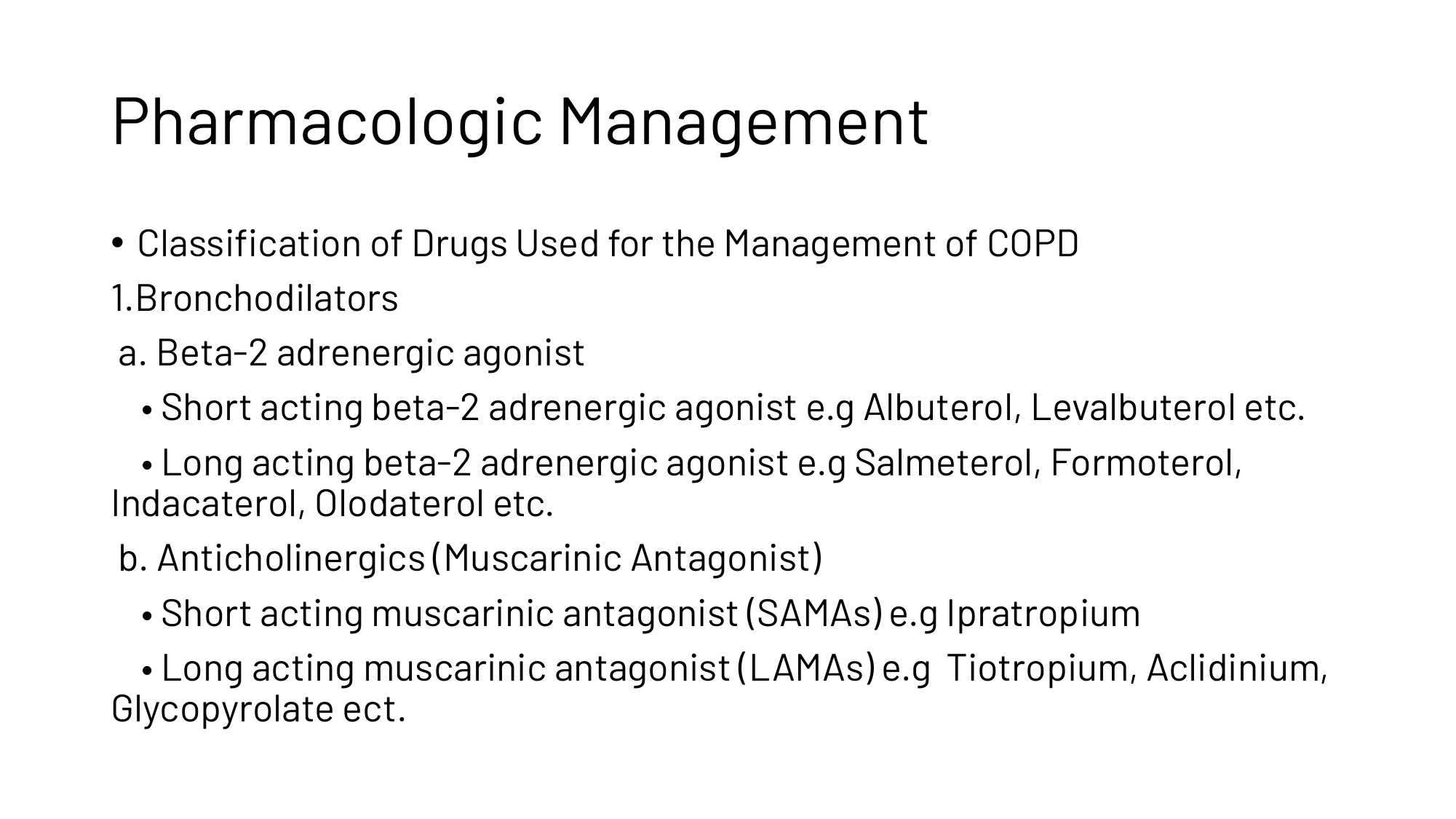

# Pharmacologic Management
Classification of Drugs Used for the Management of COPD
1.Bronchodilators
 a. Beta-2 adrenergic agonist
    • Short acting beta-2 adrenergic agonist e.g Albuterol, Levalbuterol etc.
    • Long acting beta-2 adrenergic agonist e.g Salmeterol, Formoterol, Indacaterol, Olodaterol etc.
 b. Anticholinergics (Muscarinic Antagonist)
    • Short acting muscarinic antagonist (SAMAs) e.g Ipratropium
    • Long acting muscarinic antagonist (LAMAs) e.g  Tiotropium, Aclidinium, Glycopyrolate ect.